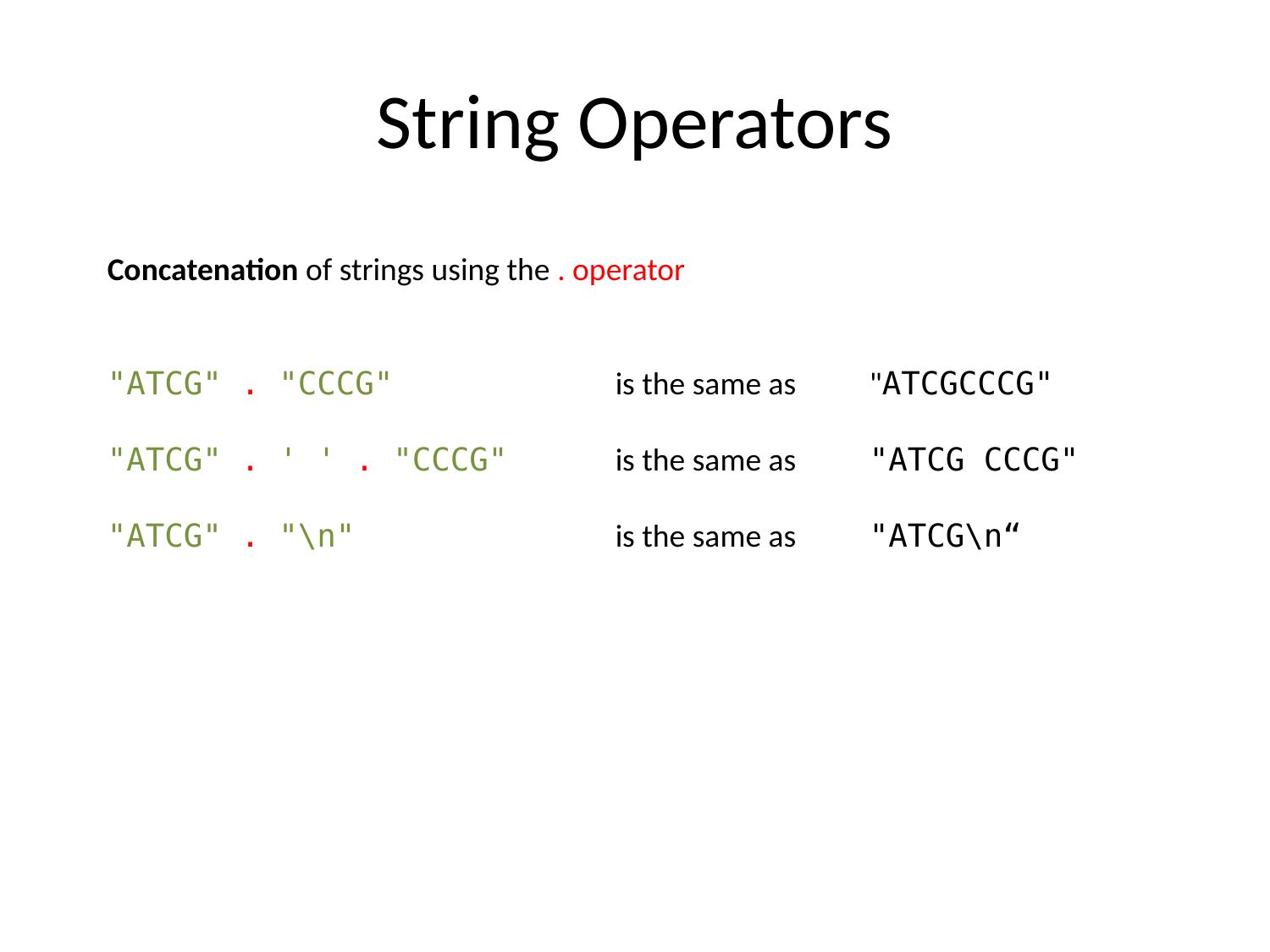

# String Operators
Concatenation of strings using the . operator

"ATCG" . "CCCG"		is the same as 	"ATCGCCCG"

"ATCG" . ' ' . "CCCG" 	is the same as 	"ATCG CCCG"

"ATCG" . "\n" 		is the same as 	"ATCG\n“